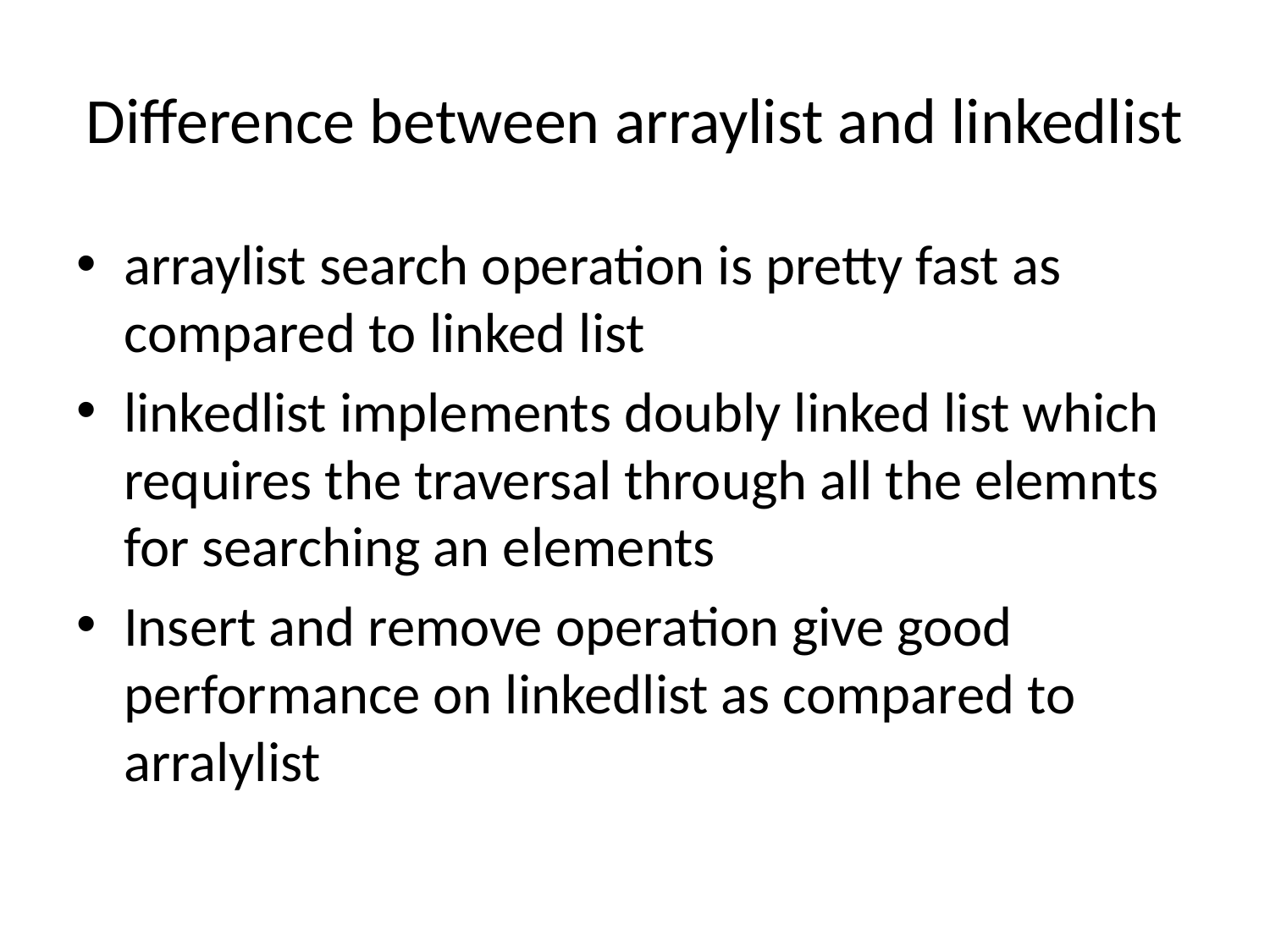

# Difference between arraylist and linkedlist
arraylist search operation is pretty fast as compared to linked list
linkedlist implements doubly linked list which requires the traversal through all the elemnts for searching an elements
Insert and remove operation give good performance on linkedlist as compared to arralylist